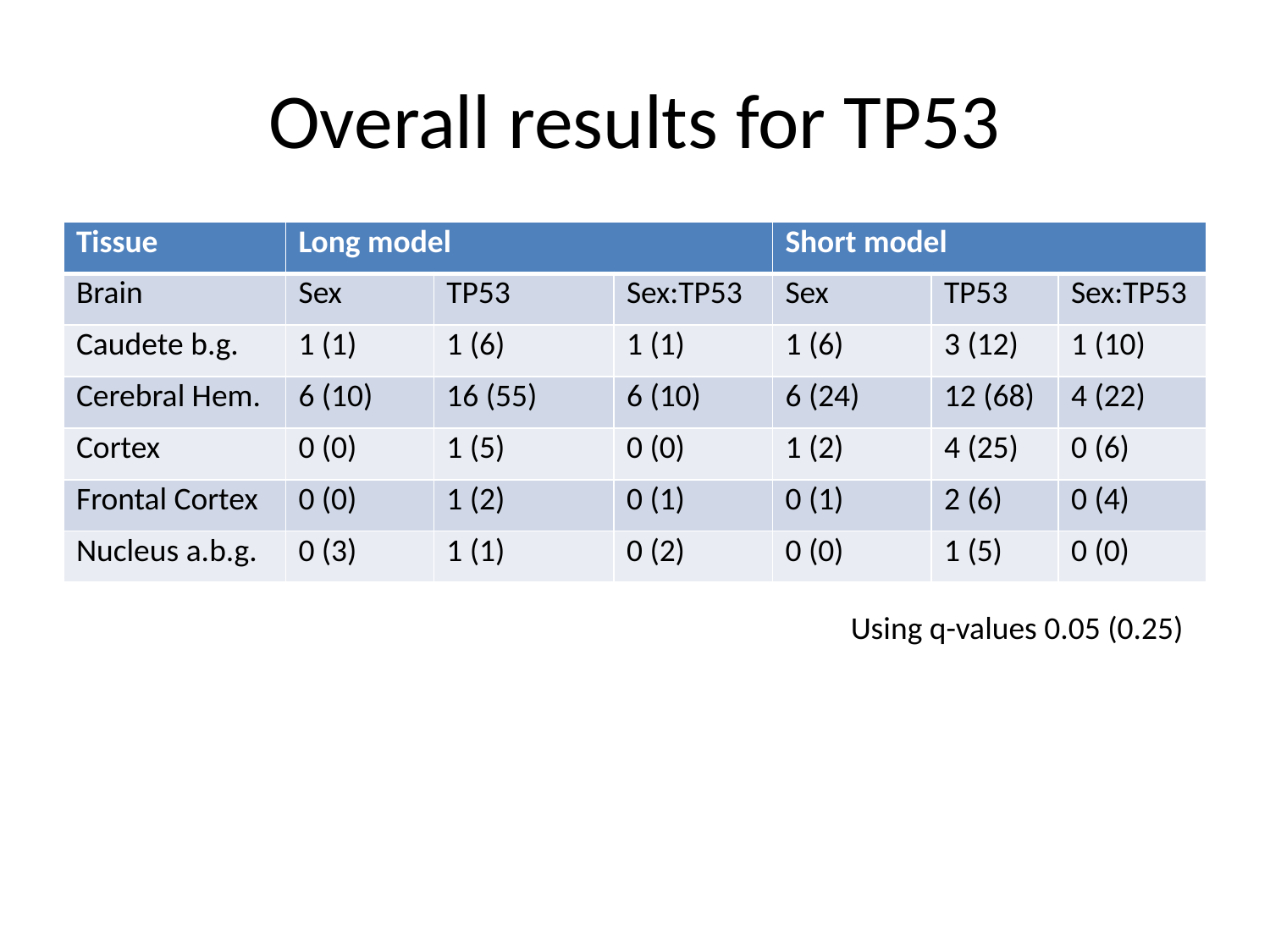

# Overall results for TP53
| Tissue | Long model |  |  | Short model |  |  |
| --- | --- | --- | --- | --- | --- | --- |
| Brain | Sex | TP53 | Sex:TP53 | Sex | TP53 | Sex:TP53 |
| Caudete b.g. | 1 (1) | 1 (6) | 1 (1) | 1 (6) | 3 (12) | 1 (10) |
| Cerebral Hem. | 6 (10) | 16 (55) | 6 (10) | 6 (24) | 12 (68) | 4 (22) |
| Cortex | 0 (0) | 1 (5) | 0 (0) | 1 (2) | 4 (25) | 0 (6) |
| Frontal Cortex | 0 (0) | 1 (2) | 0 (1) | 0 (1) | 2 (6) | 0 (4) |
| Nucleus a.b.g. | 0 (3) | 1 (1) | 0 (2) | 0 (0) | 1 (5) | 0 (0) |
Using q-values 0.05 (0.25)